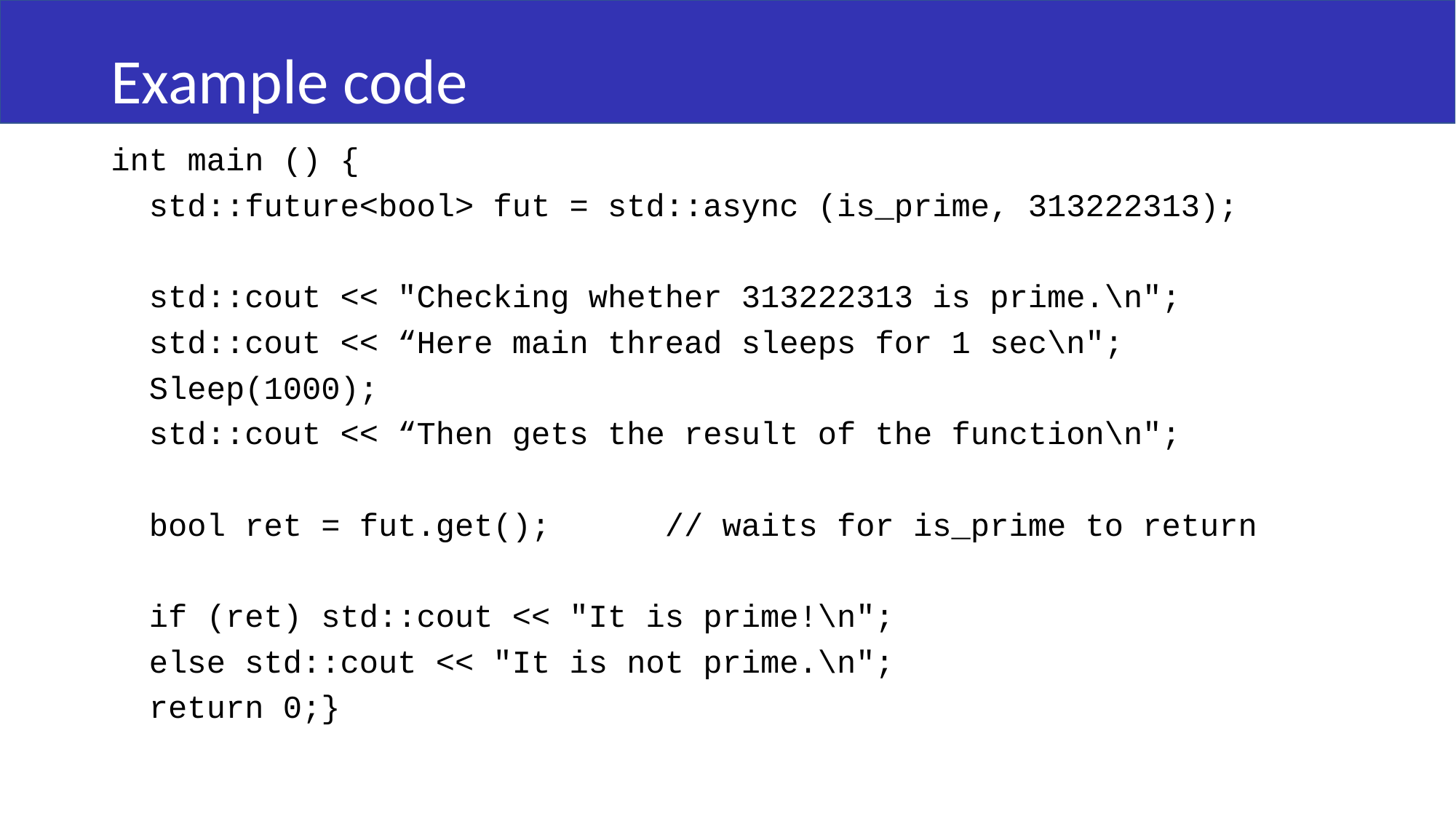

# Example code
int main () {
  std::future<bool> fut = std::async (is_prime, 313222313);

  std::cout << "Checking whether 313222313 is prime.\n";
  std::cout << “Here main thread sleeps for 1 sec\n";
  Sleep(1000);
  std::cout << “Then gets the result of the function\n";

  bool ret = fut.get();      // waits for is_prime to return

  if (ret) std::cout << "It is prime!\n";
  else std::cout << "It is not prime.\n";
  return 0;}